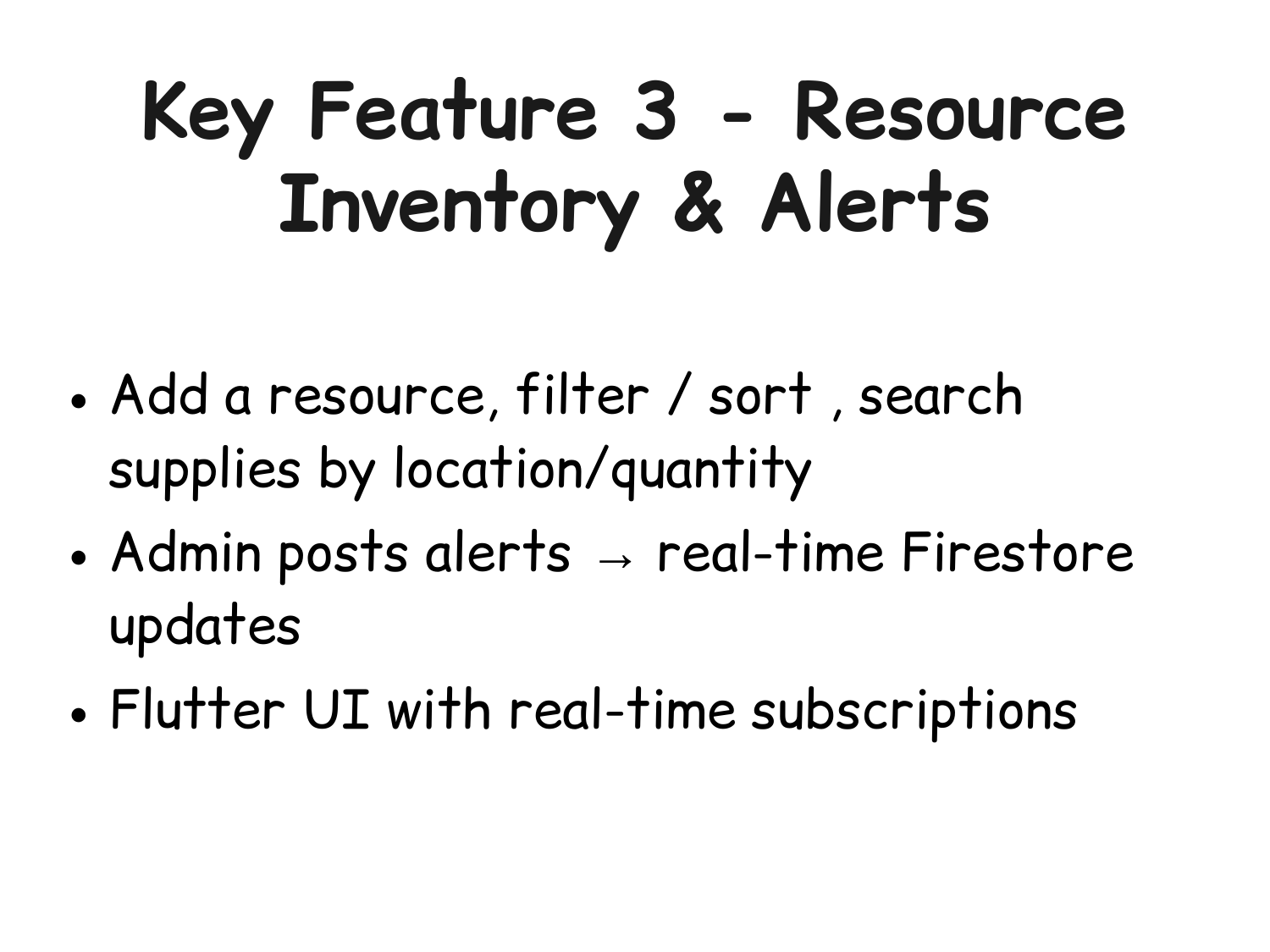

# Key Feature 3 - Resource Inventory & Alerts

Add a resource, filter / sort , search supplies by location/quantity
Admin posts alerts → real-time Firestore updates
Flutter UI with real-time subscriptions